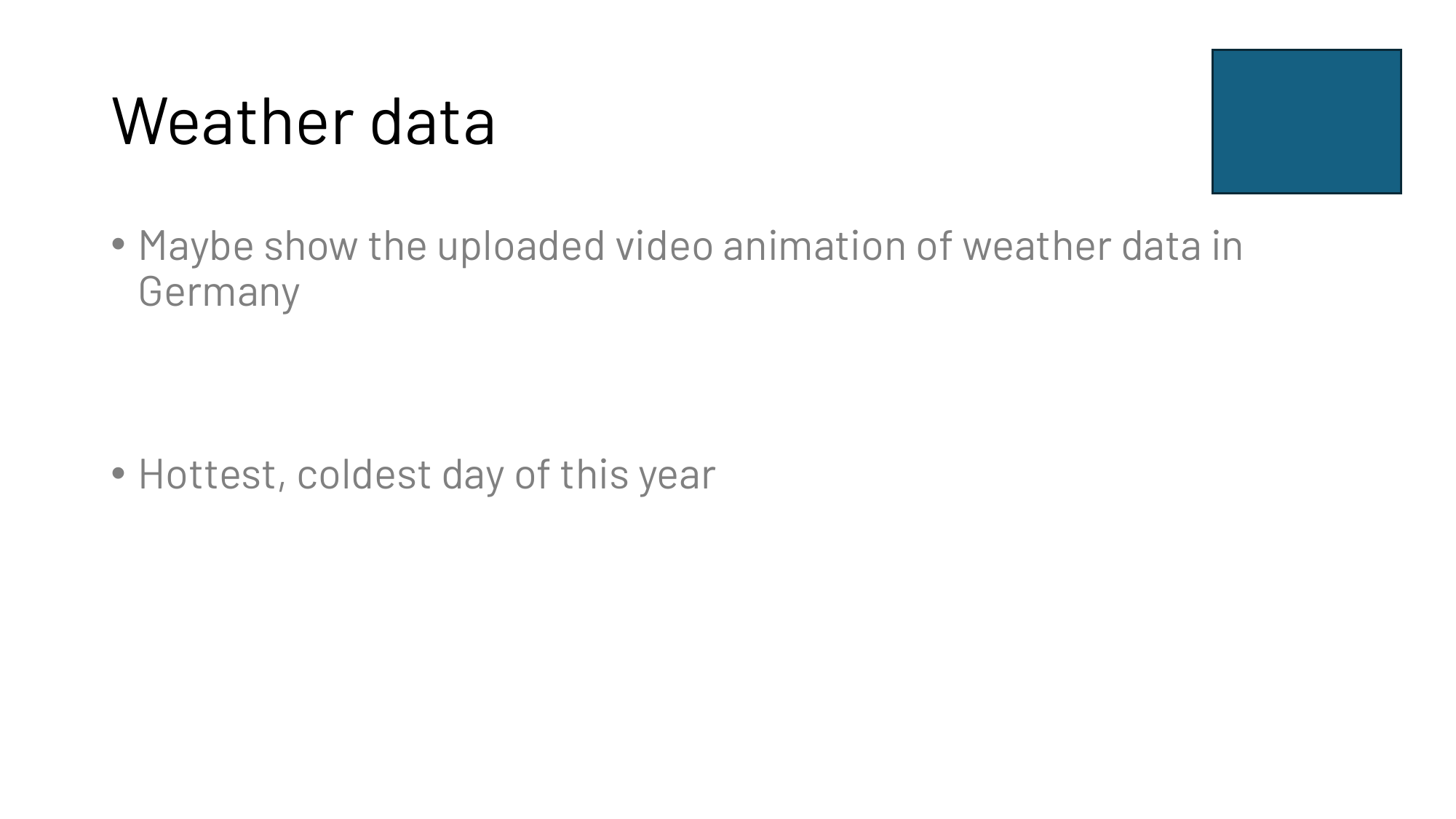

# Weather data

Maybe show the uploaded video animation of weather data in Germany

Hottest, coldest day of this year